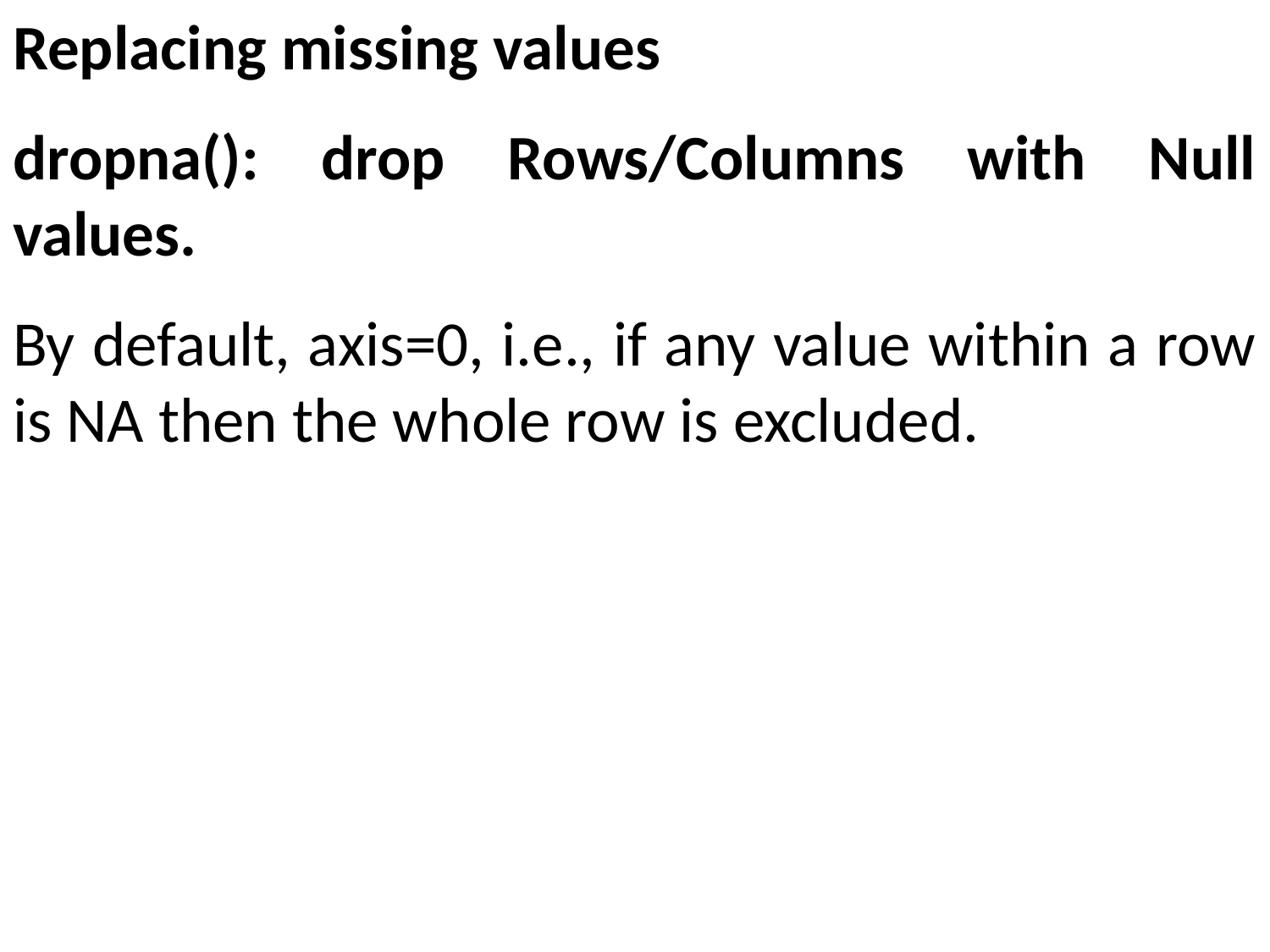

Replacing missing values
dropna(): drop Rows/Columns with Null values.
By default, axis=0, i.e., if any value within a row is NA then the whole row is excluded.